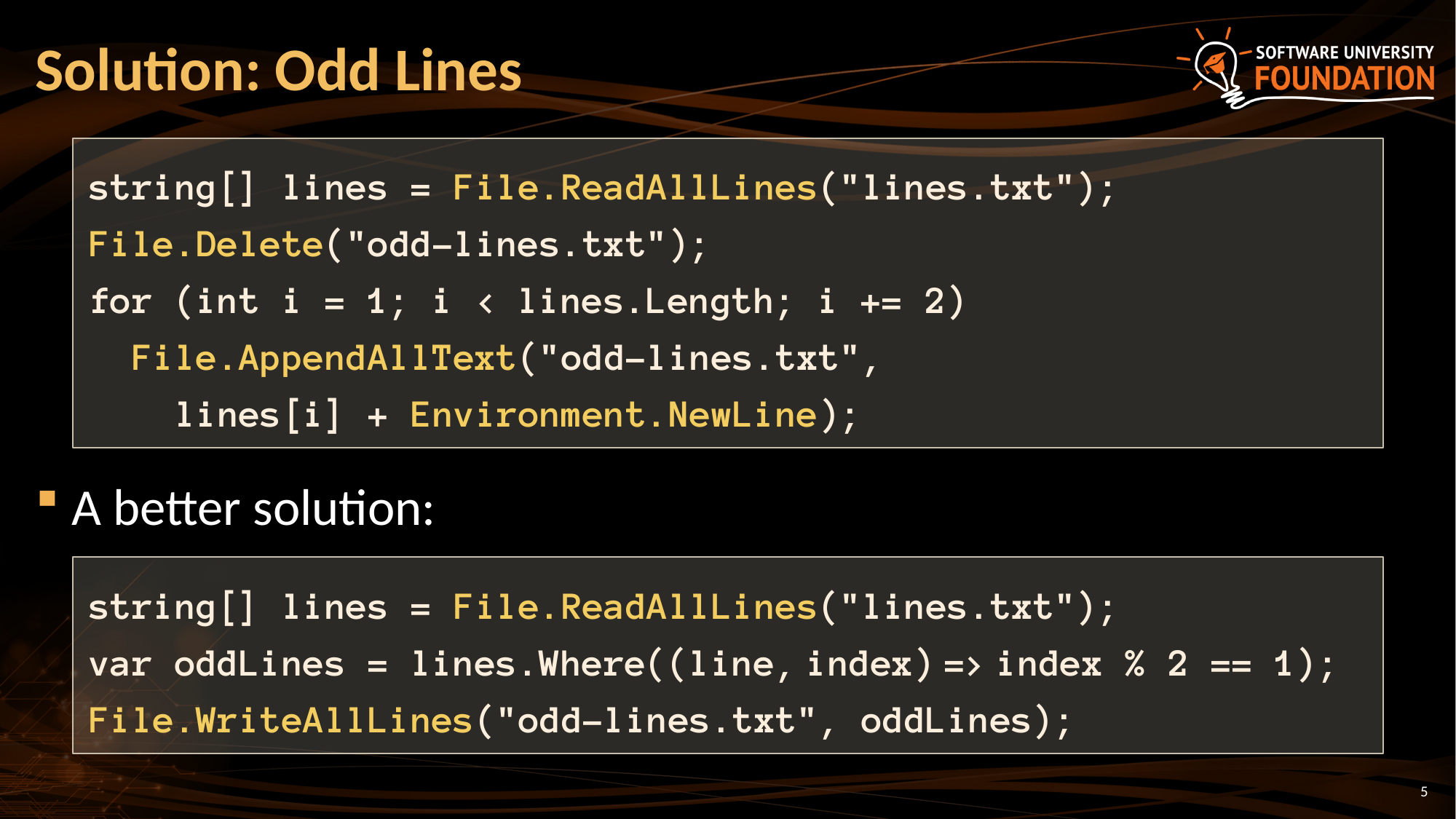

# Solution: Odd Lines
string[] lines = File.ReadAllLines("lines.txt");
File.Delete("odd-lines.txt");
for (int i = 1; i < lines.Length; i += 2)
  File.AppendAllText("odd-lines.txt",
    lines[i] + Environment.NewLine);
A better solution:
string[] lines = File.ReadAllLines("lines.txt");
var oddLines = lines.Where((line, index) => index % 2 == 1);
File.WriteAllLines("odd-lines.txt", oddLines);
5